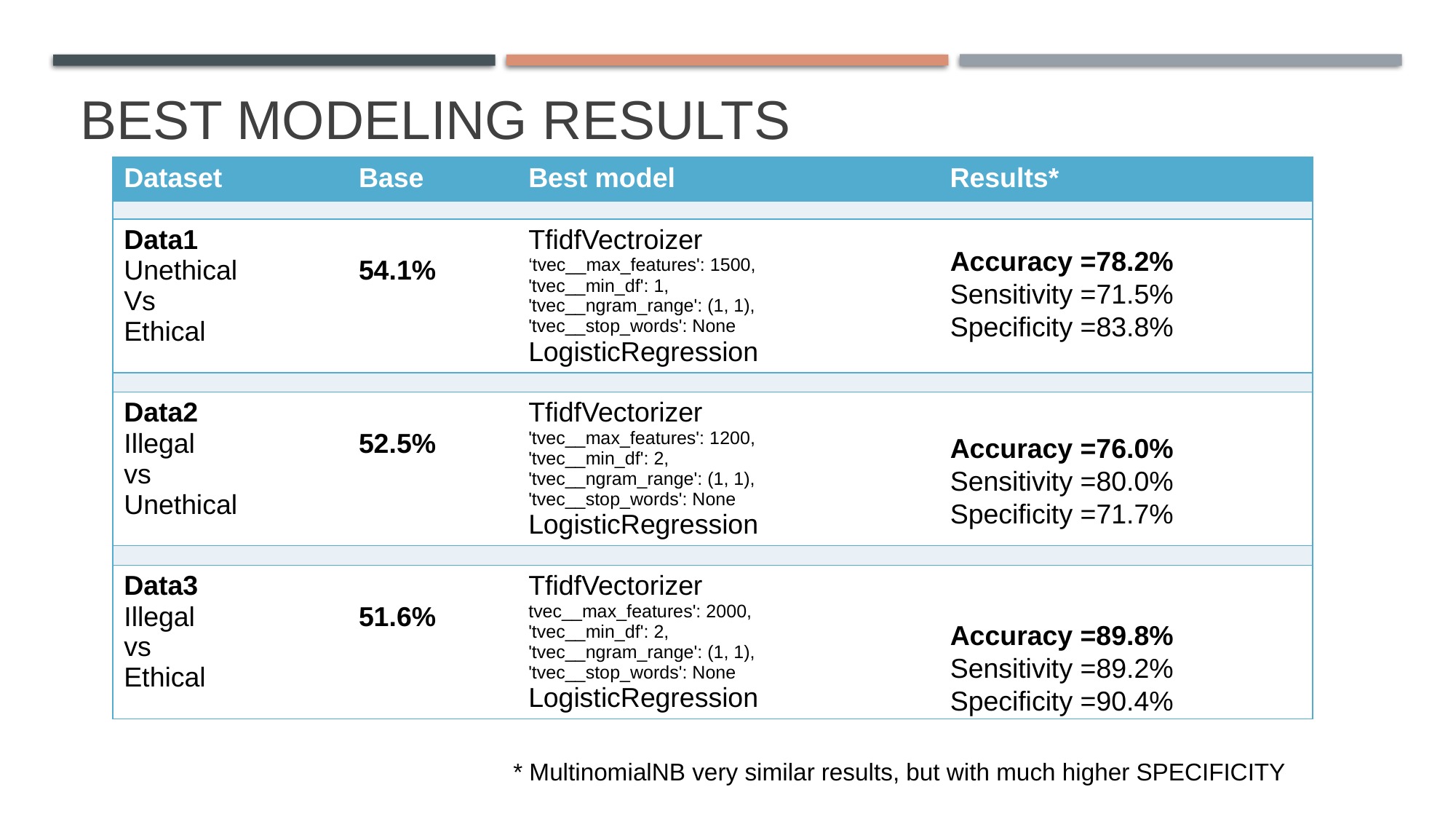

# Best modeling Results
| Dataset | Base | Best model | Results\* |  |
| --- | --- | --- | --- | --- |
|  |  |  |  |  |
| Data1 Unethical Vs Ethical | 54.1% | TfidfVectroizer ‘tvec\_\_max\_features': 1500, 'tvec\_\_min\_df': 1, 'tvec\_\_ngram\_range': (1, 1), 'tvec\_\_stop\_words': None LogisticRegression |  |  |
|  |  |  |  |  |
| Data2 Illegal vs Unethical | 52.5% | TfidfVectorizer 'tvec\_\_max\_features': 1200, 'tvec\_\_min\_df': 2, 'tvec\_\_ngram\_range': (1, 1), 'tvec\_\_stop\_words': None LogisticRegression |  |  |
|  |  |  |  |  |
| Data3 Illegal vs Ethical | 51.6% | TfidfVectorizer tvec\_\_max\_features': 2000, 'tvec\_\_min\_df': 2, 'tvec\_\_ngram\_range': (1, 1), 'tvec\_\_stop\_words': None LogisticRegression |  |  |
Accuracy =78.2%
Sensitivity =71.5%
Specificity =83.8%
Accuracy =76.0%
Sensitivity =80.0% Specificity =71.7%
Accuracy =89.8%
Sensitivity =89.2% Specificity =90.4%
* MultinomialNB very similar results, but with much higher SPECIFICITY